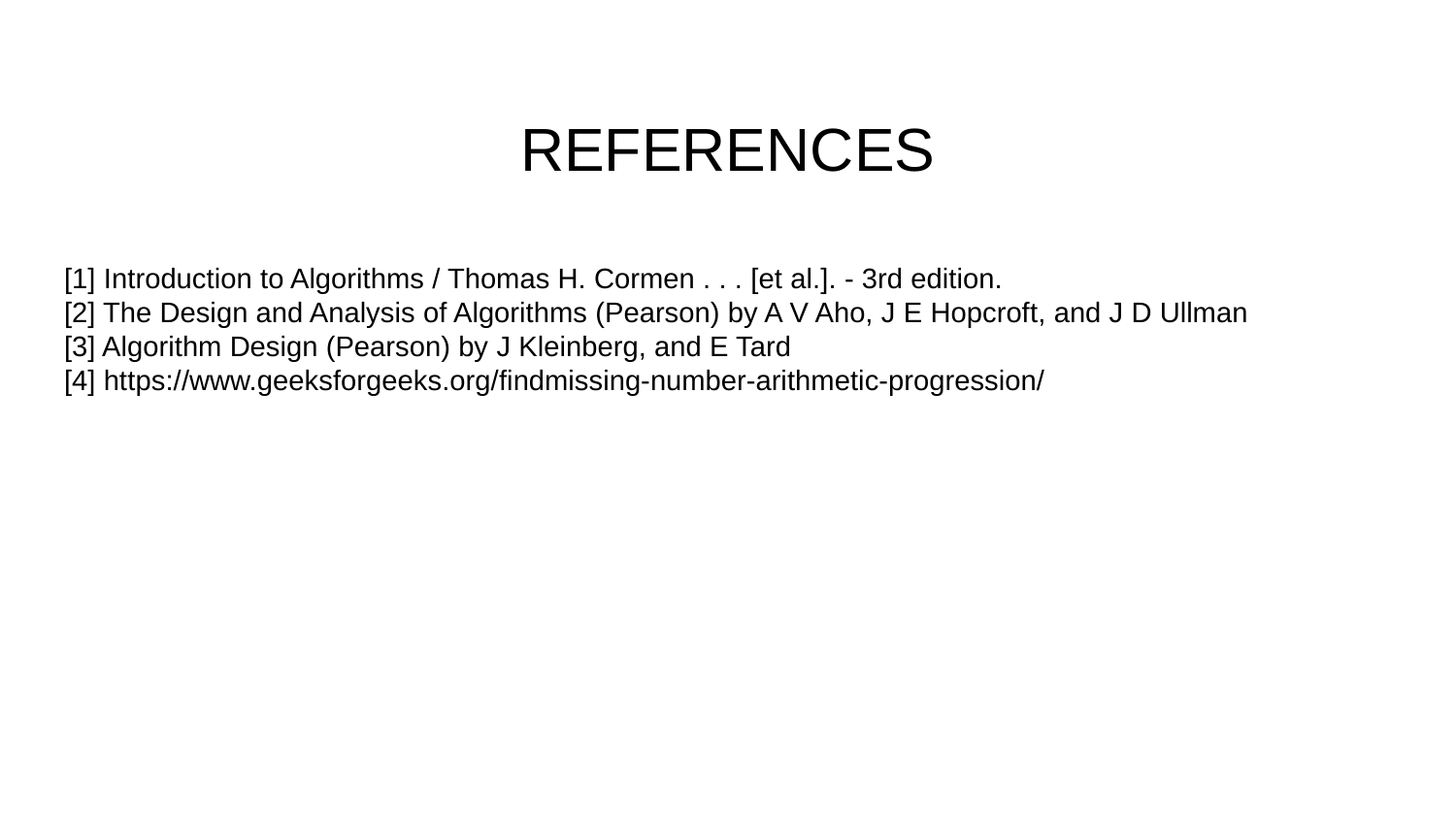

# REFERENCES
[1] Introduction to Algorithms / Thomas H. Cormen . . . [et al.]. - 3rd edition.
[2] The Design and Analysis of Algorithms (Pearson) by A V Aho, J E Hopcroft, and J D Ullman
[3] Algorithm Design (Pearson) by J Kleinberg, and E Tard
[4] https://www.geeksforgeeks.org/findmissing-number-arithmetic-progression/